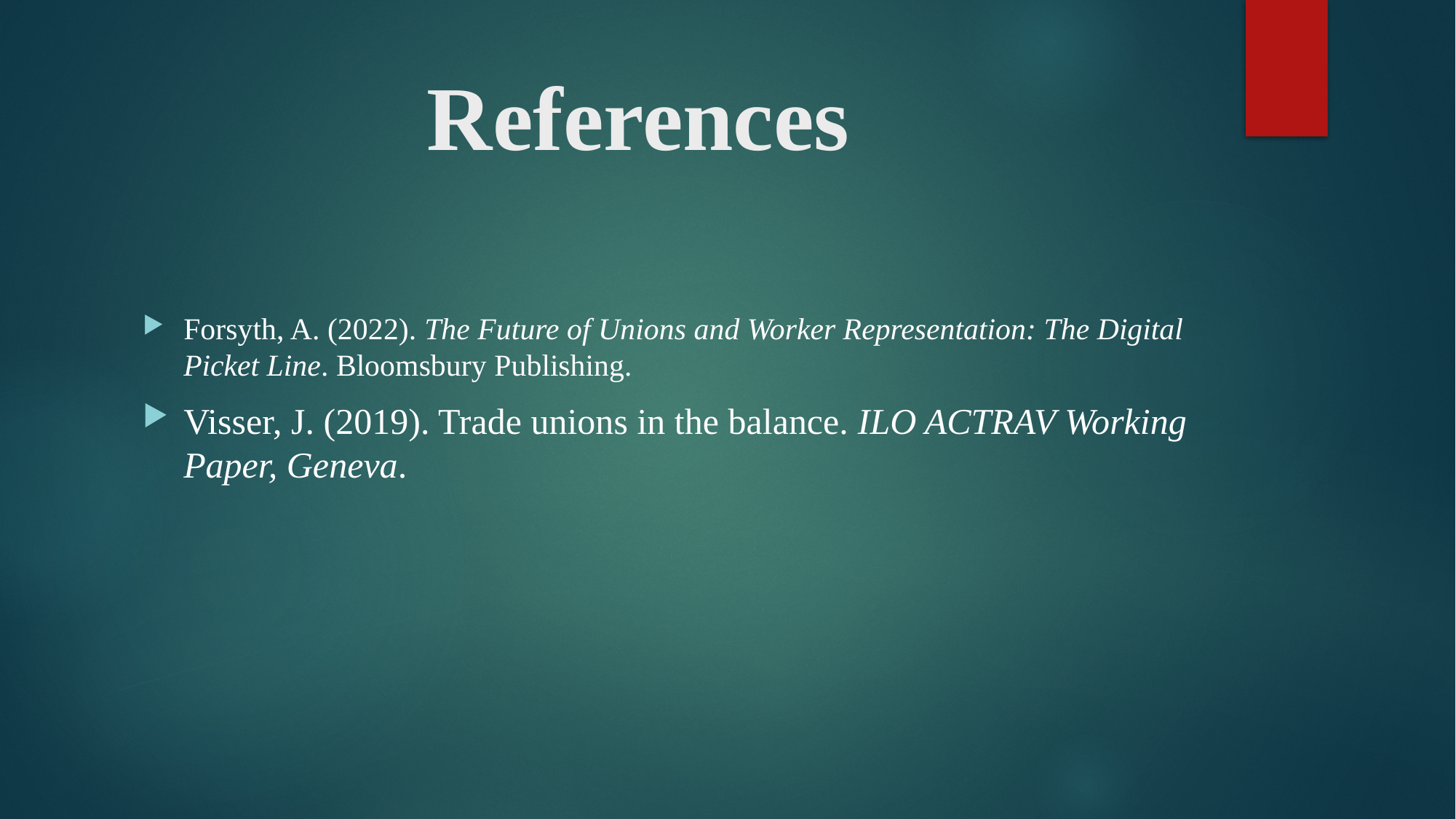

# References

Forsyth, A. (2022). The Future of Unions and Worker Representation: The Digital Picket Line. Bloomsbury Publishing.
Visser, J. (2019). Trade unions in the balance. ILO ACTRAV Working Paper, Geneva.